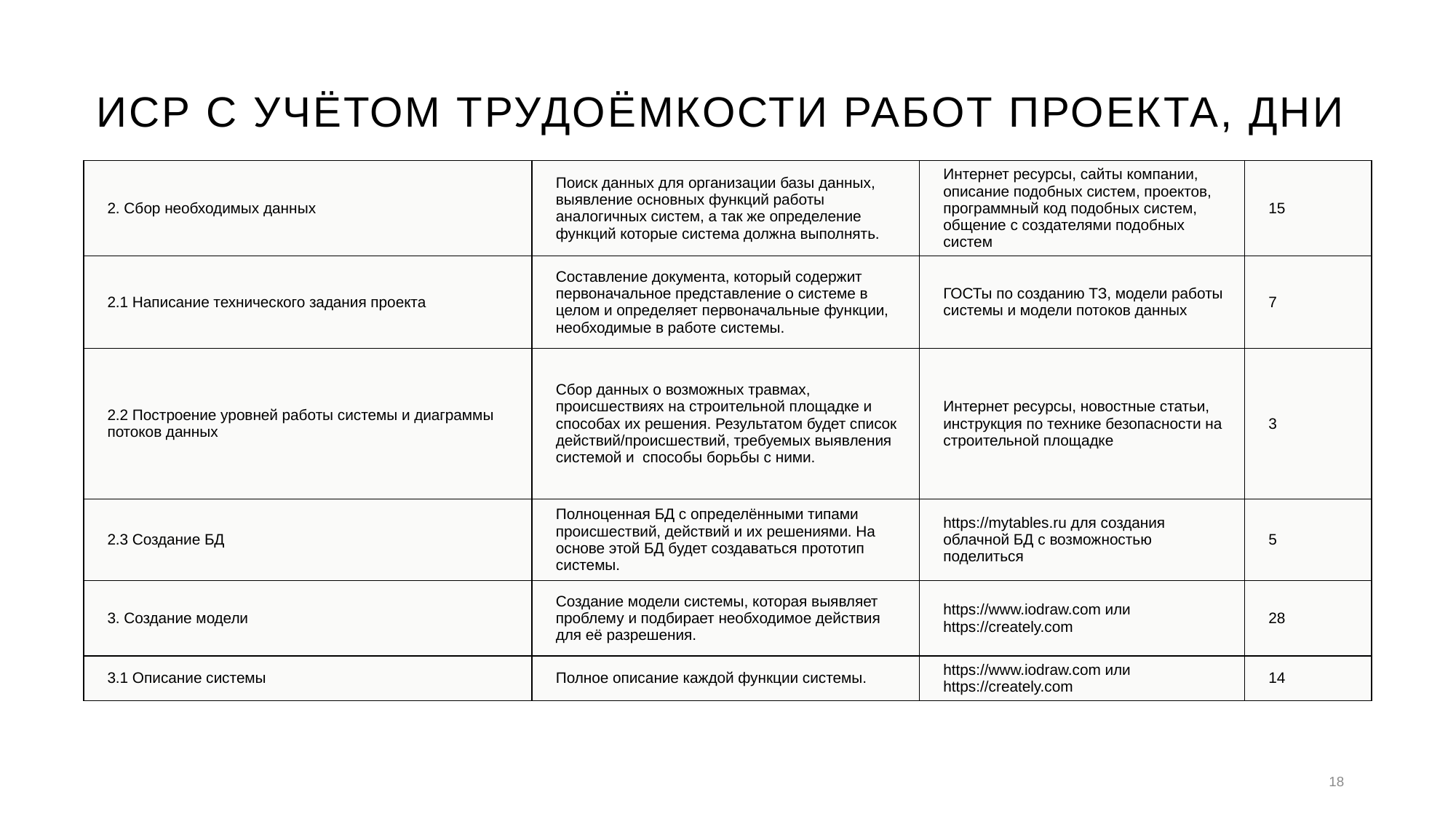

# ИСР с учётом трудоёмкости работ проекта, дни
| 2. Сбор необходимых данных | Поиск данных для организации базы данных, выявление основных функций работы аналогичных систем, а так же определение функций которые система должна выполнять. | Интернет ресурсы, сайты компании, описание подобных систем, проектов, программный код подобных систем, общение с создателями подобных систем | 15 |
| --- | --- | --- | --- |
| 2.1 Написание технического задания проекта | Составление документа, который содержит первоначальное представление о системе в целом и определяет первоначальные функции, необходимые в работе системы. | ГОСТы по созданию ТЗ, модели работы системы и модели потоков данных | 7 |
| 2.2 Построение уровней работы системы и диаграммы потоков данных | Сбор данных о возможных травмах, происшествиях на строительной площадке и способах их решения. Результатом будет список действий/происшествий, требуемых выявления системой и способы борьбы с ними. | Интернет ресурсы, новостные статьи, инструкция по технике безопасности на строительной площадке | 3 |
| 2.3 Создание БД | Полноценная БД с определёнными типами происшествий, действий и их решениями. На основе этой БД будет создаваться прототип системы. | https://mytables.ru для создания облачной БД с возможностью поделиться | 5 |
| 3. Создание модели | Создание модели системы, которая выявляет проблему и подбирает необходимое действия для её разрешения. | https://www.iodraw.com или https://creately.com | 28 |
| 3.1 Описание системы | Полное описание каждой функции системы. | https://www.iodraw.com или https://creately.com | 14 |
18